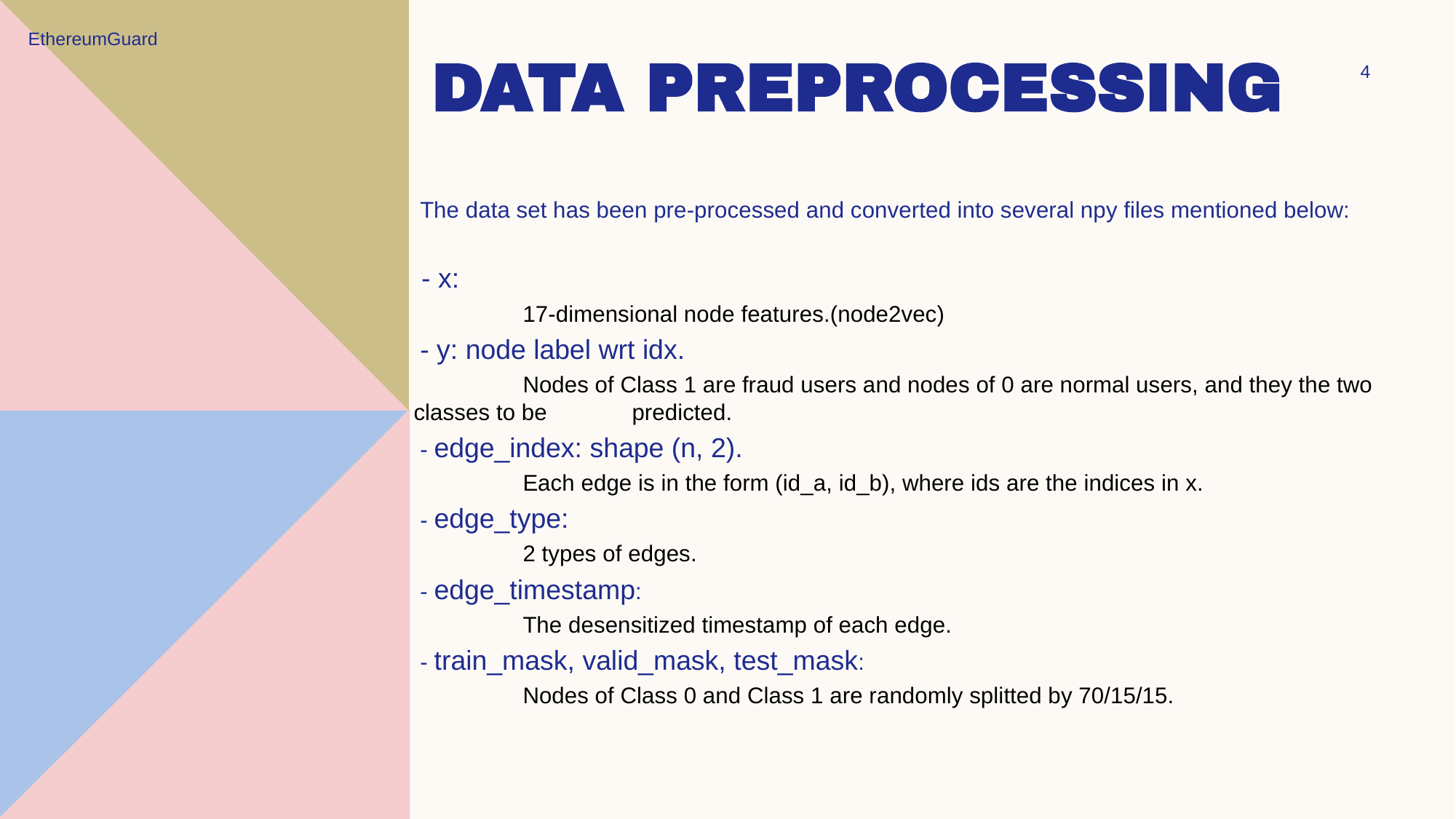

EthereumGuard
# Data preprocessing
4
 The data set has been pre-processed and converted into several npy files mentioned below:

 - x:
	17-dimensional node features.(node2vec)
 - y: node label wrt idx.
     	Nodes of Class 1 are fraud users and nodes of 0 are normal users, and they the two classes to be 	predicted.
 - edge_index: shape (n, 2).
     	Each edge is in the form (id_a, id_b), where ids are the indices in x.
 - edge_type:
	2 types of edges.
 - edge_timestamp:
	The desensitized timestamp of each edge.
 - train_mask, valid_mask, test_mask:
     	Nodes of Class 0 and Class 1 are randomly splitted by 70/15/15.